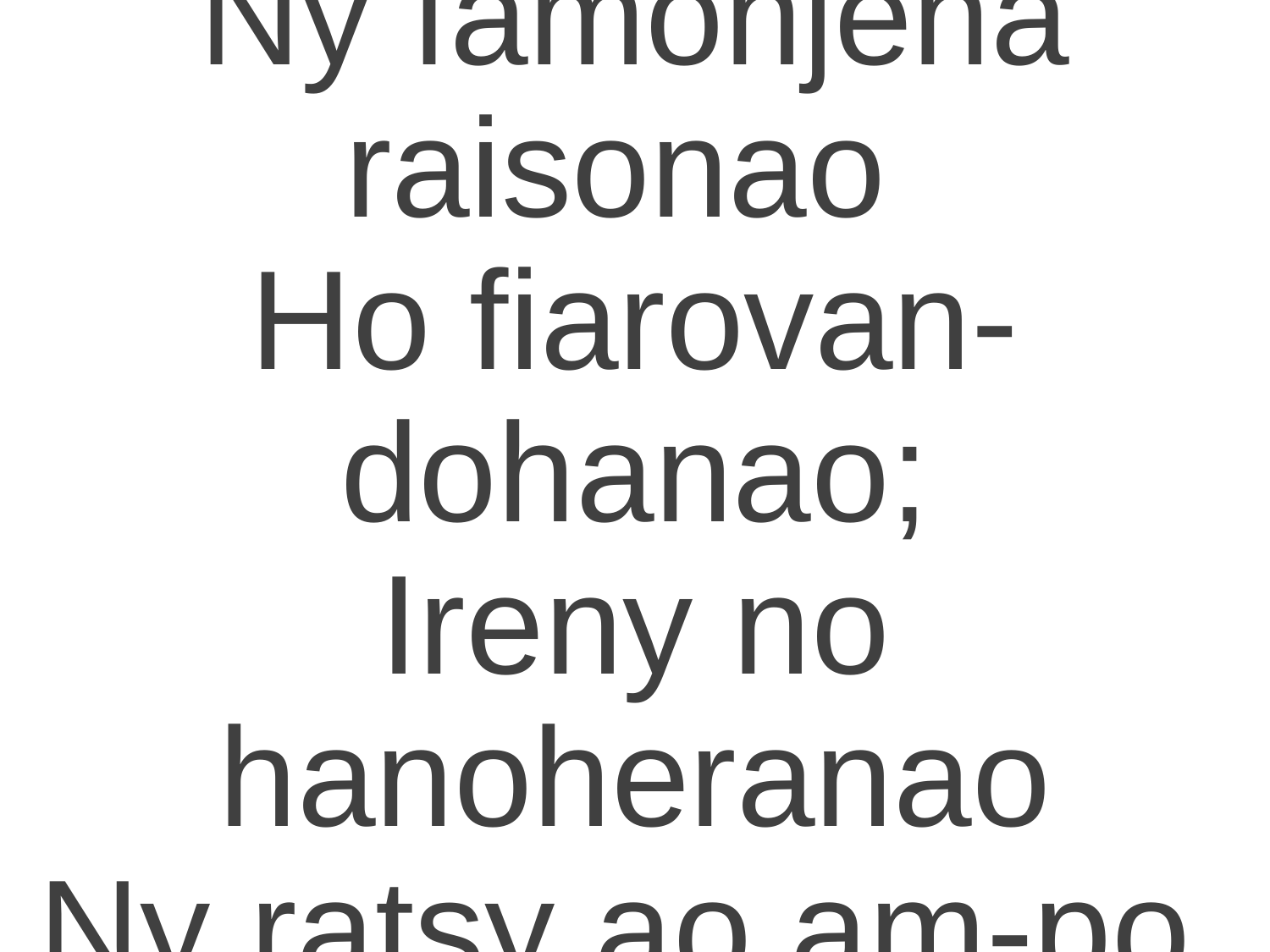

Ny famonjena raisonao
Ho fiarovan-dohanao;
Ireny no hanoheranao
Ny ratsy ao am-po.